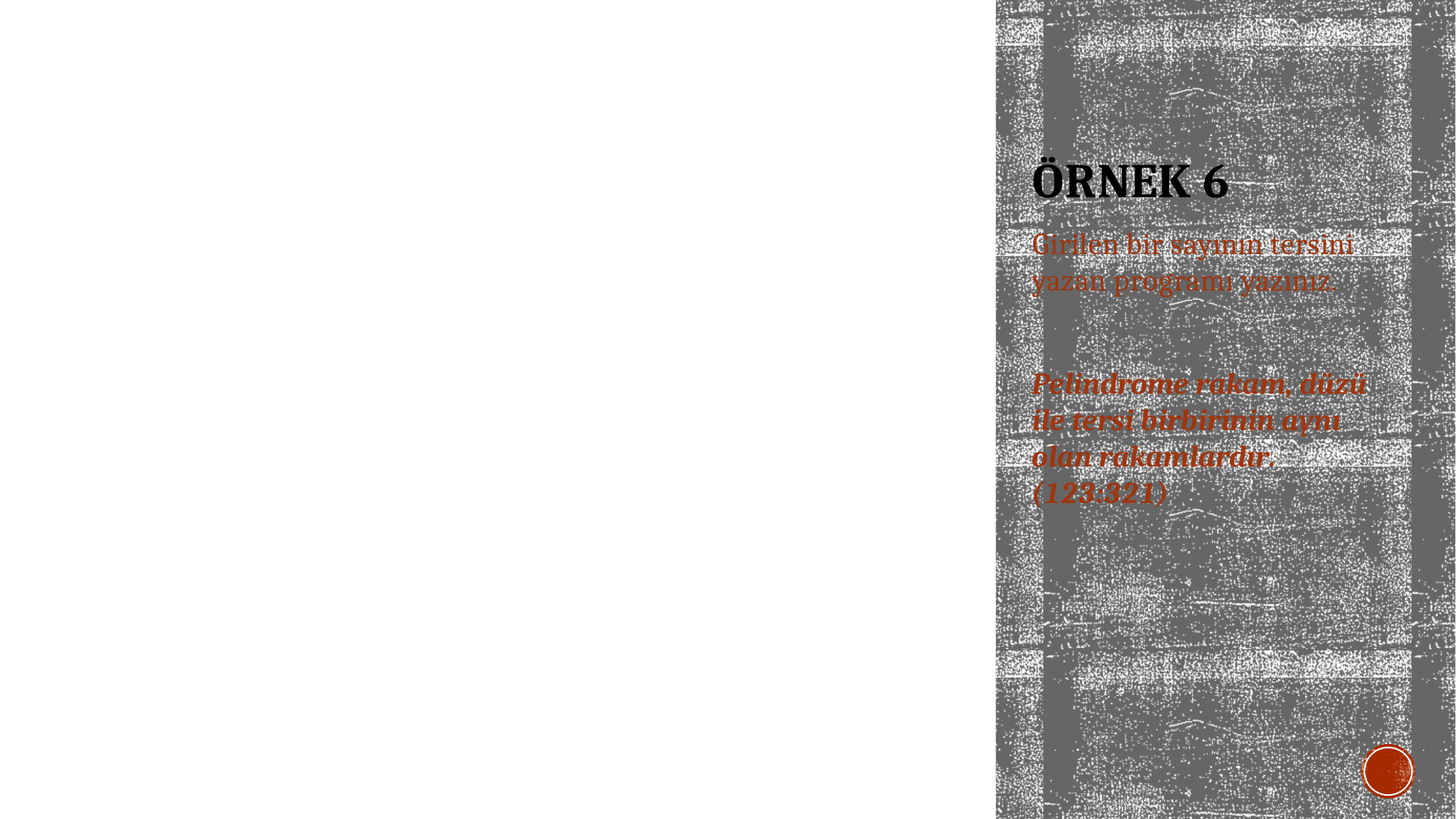

# ÖRNEK 6
Girilen bir sayının tersini yazan programı yazınız.

Pelindrome rakam, düzü ile tersi birbirinin aynı olan rakamlardır. (123:321)